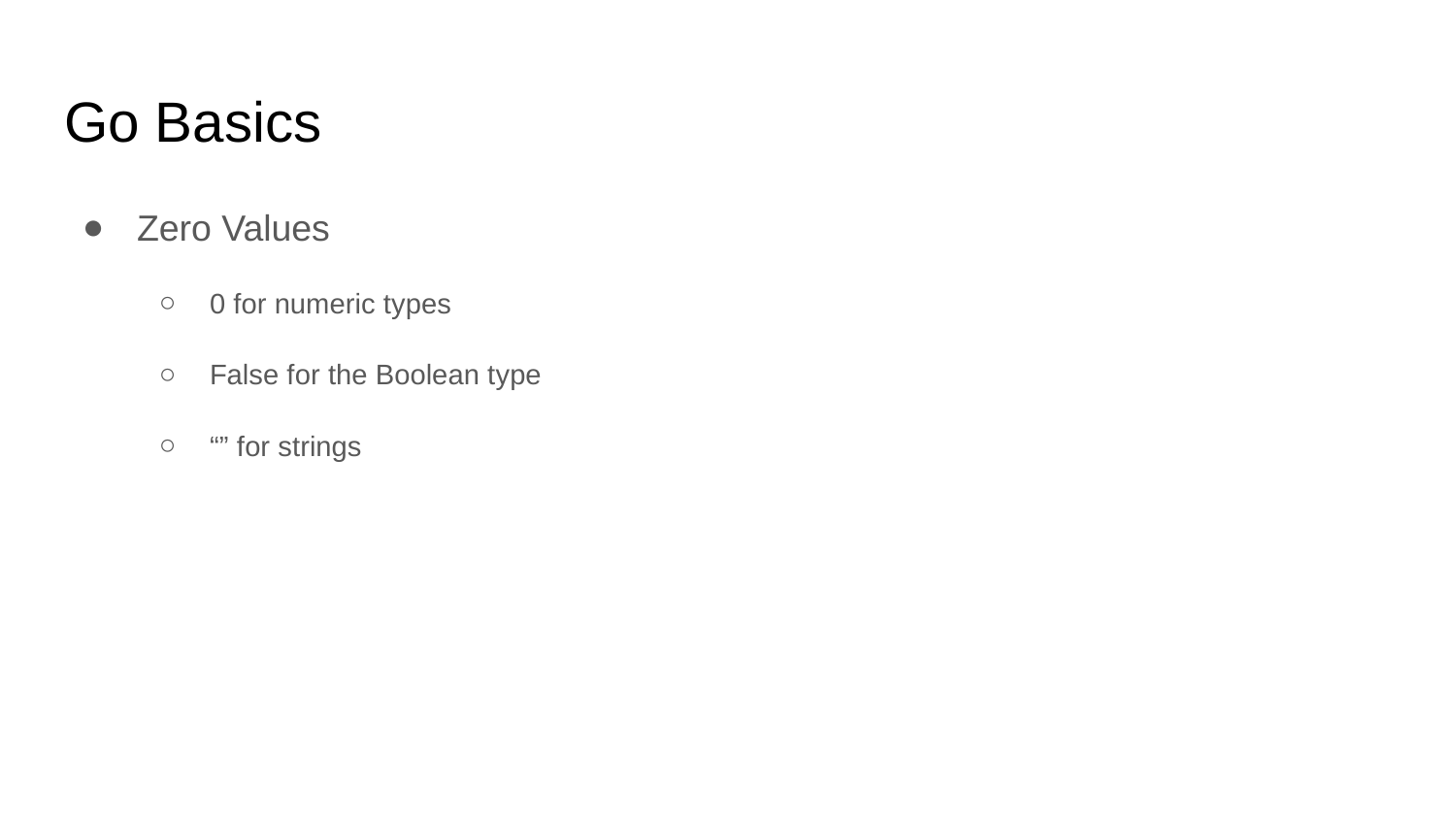

# Go Basics
Zero Values
0 for numeric types
False for the Boolean type
“” for strings